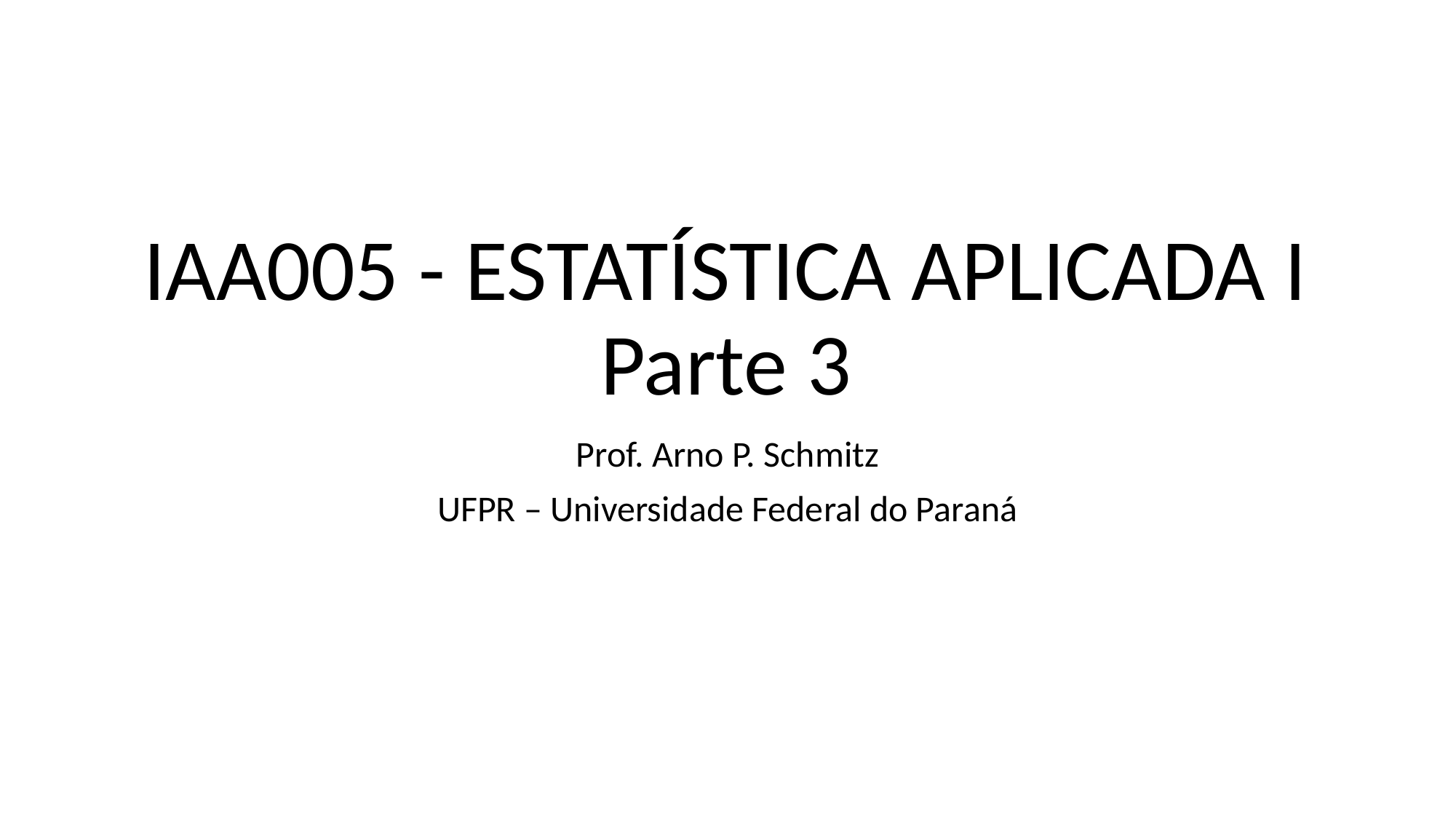

# IAA005 - ESTATÍSTICA APLICADA I Parte 3
Prof. Arno P. Schmitz
UFPR – Universidade Federal do Paraná